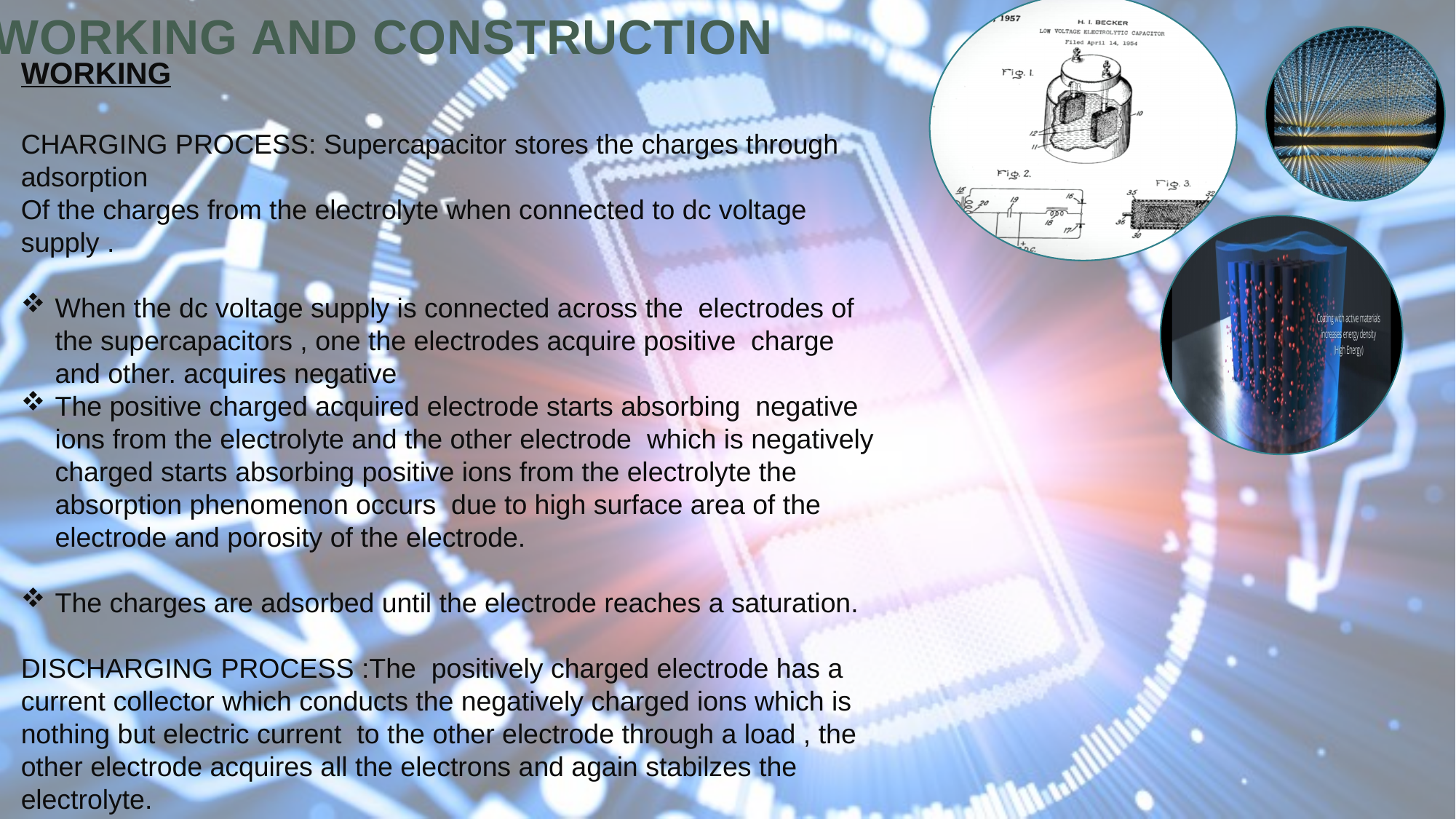

WORKING AND CONSTRUCTION

WORKING

CHARGING PROCESS: Supercapacitor stores the charges through adsorption
Of the charges from the electrolyte when connected to dc voltage supply .

When the dc voltage supply is connected across the  electrodes of the supercapacitors , one the electrodes acquire positive  charge and other. acquires negative
The positive charged acquired electrode starts absorbing  negative ions from the electrolyte and the other electrode  which is negatively charged starts absorbing positive ions from the electrolyte the  absorption phenomenon occurs  due to high surface area of the electrode and porosity of the electrode.

The charges are adsorbed until the electrode reaches a saturation.

DISCHARGING PROCESS :The  positively charged electrode has a current collector which conducts the negatively charged ions which is nothing but electric current  to the other electrode through a load , the other electrode acquires all the electrons and again stabilzes the electrolyte.

The absorbed negatively ions are the source of releasing the electrical energy from the super capacitor.